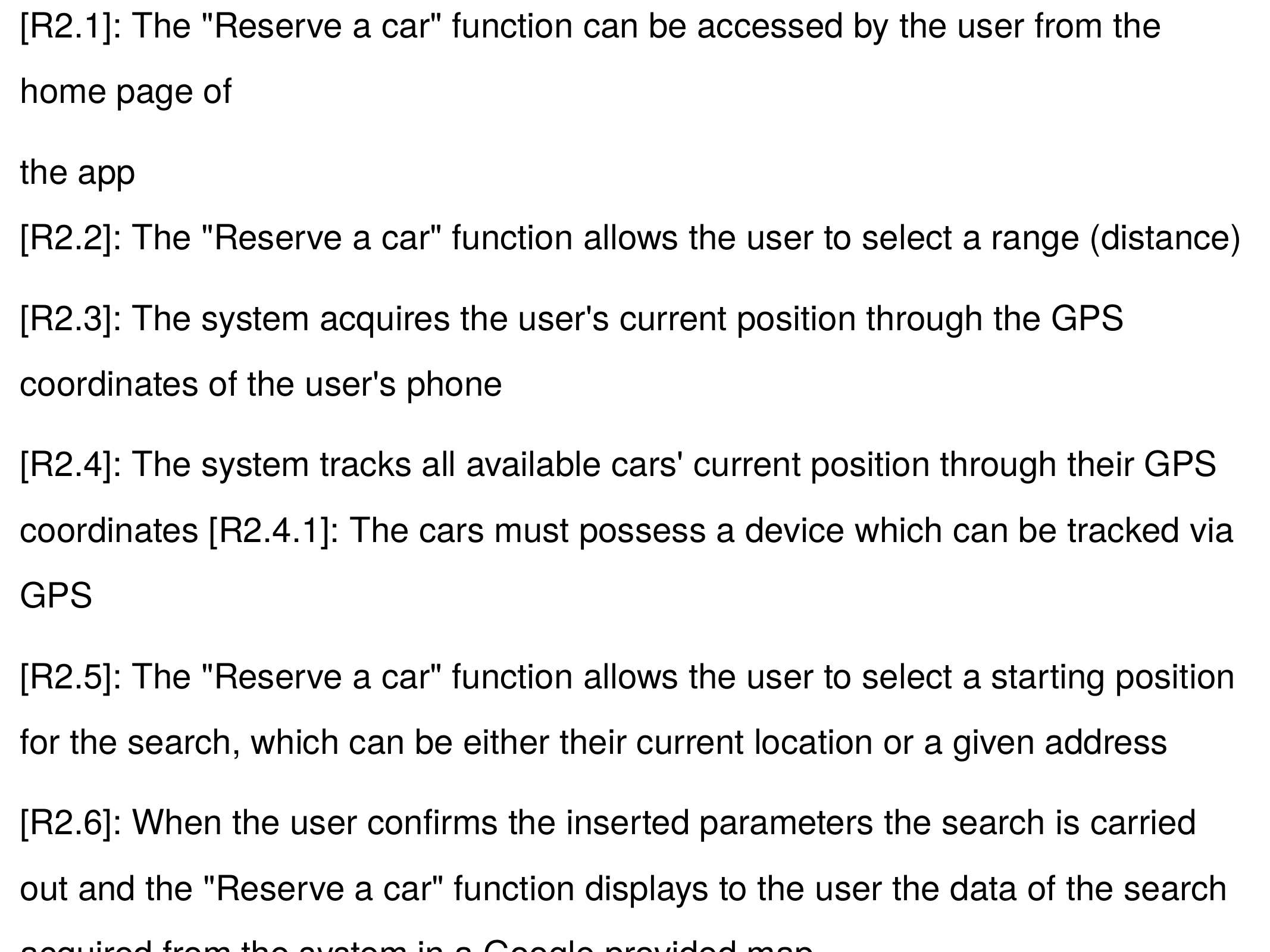

[R2.1]: The "Reserve a car" function can be accessed by the user from the home page of
the app
[R2.2]: The "Reserve a car" function allows the user to select a range (distance)
[R2.3]: The system acquires the user's current position through the GPS coordinates of the user's phone
[R2.4]: The system tracks all available cars' current position through their GPS coordinates [R2.4.1]: The cars must possess a device which can be tracked via GPS
[R2.5]: The "Reserve a car" function allows the user to select a starting position for the search, which can be either their current location or a given address
[R2.6]: When the user confirms the inserted parameters the search is carried out and the "Reserve a car" function displays to the user the data of the search acquired from the system in a Google provided map